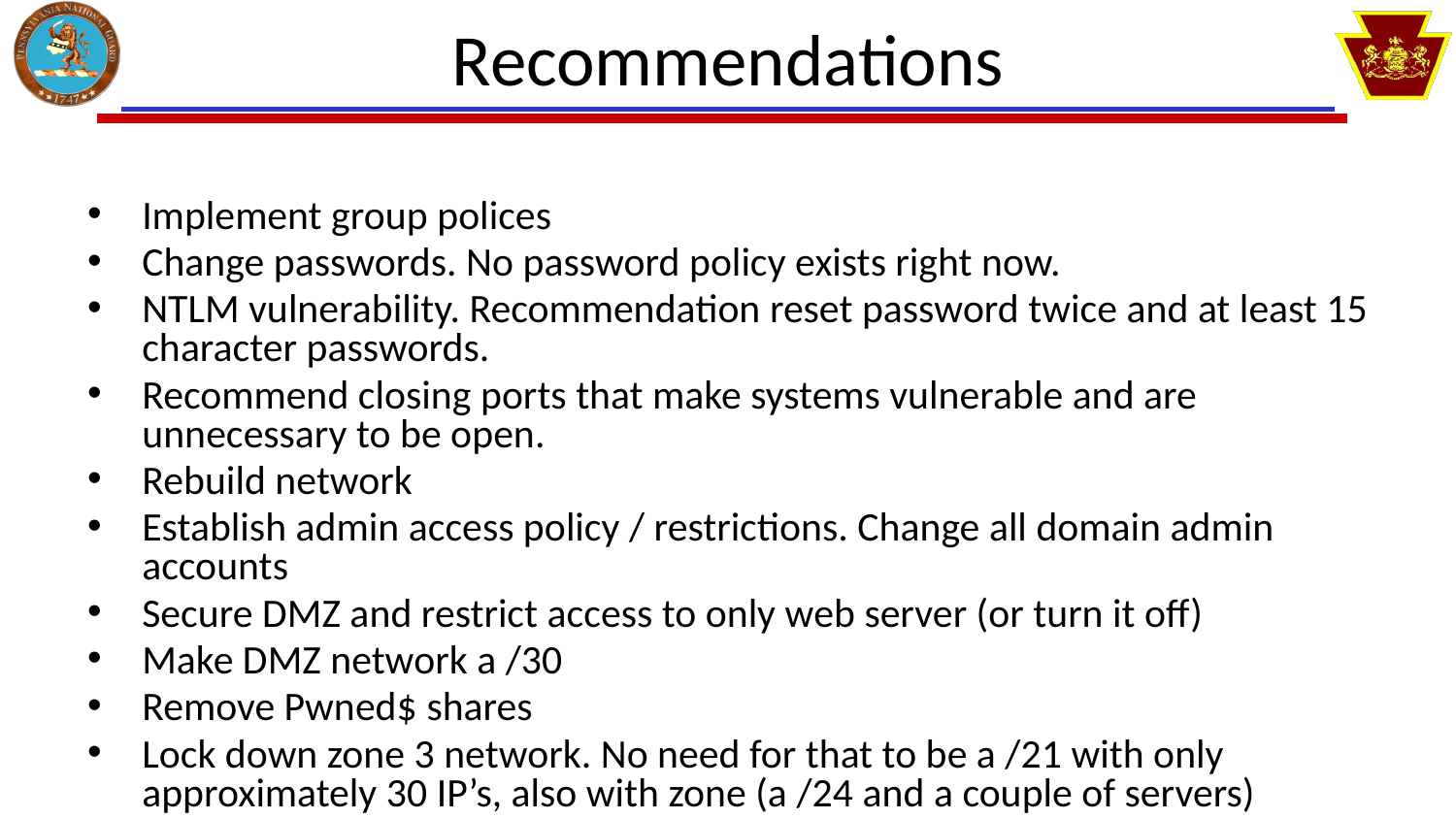

# Recommendations
Implement group polices
Change passwords. No password policy exists right now.
NTLM vulnerability. Recommendation reset password twice and at least 15 character passwords.
Recommend closing ports that make systems vulnerable and are unnecessary to be open.
Rebuild network
Establish admin access policy / restrictions. Change all domain admin accounts
Secure DMZ and restrict access to only web server (or turn it off)
Make DMZ network a /30
Remove Pwned$ shares
Lock down zone 3 network. No need for that to be a /21 with only approximately 30 IP’s, also with zone (a /24 and a couple of servers)
Remove all web servers